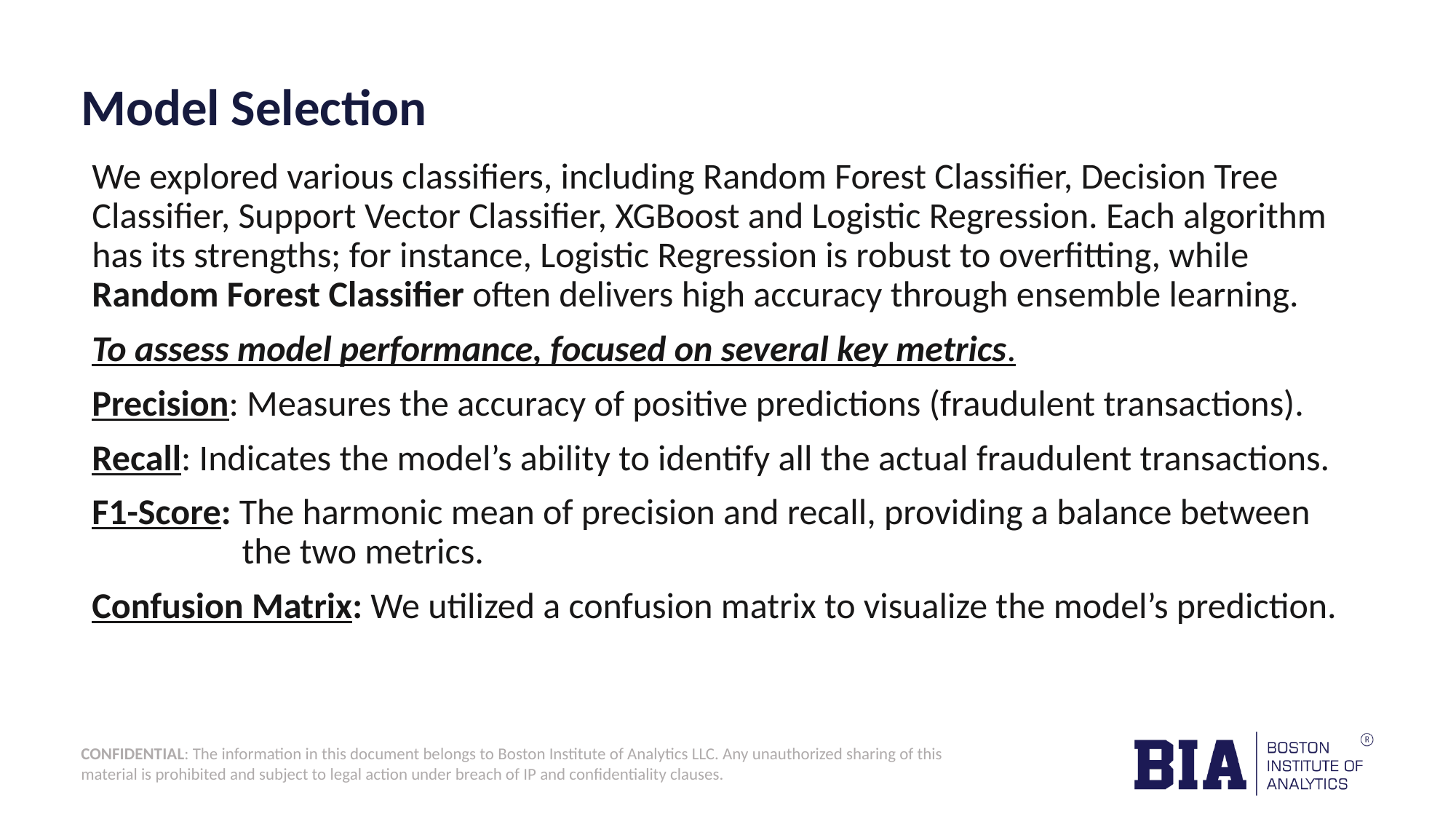

# Model Selection
We explored various classifiers, including Random Forest Classifier, Decision Tree Classifier, Support Vector Classifier, XGBoost and Logistic Regression. Each algorithm has its strengths; for instance, Logistic Regression is robust to overfitting, while Random Forest Classifier often delivers high accuracy through ensemble learning.
To assess model performance, focused on several key metrics.
Precision: Measures the accuracy of positive predictions (fraudulent transactions).
Recall: Indicates the model’s ability to identify all the actual fraudulent transactions.
F1-Score: The harmonic mean of precision and recall, providing a balance between      	     the two metrics.
Confusion Matrix: We utilized a confusion matrix to visualize the model’s prediction.